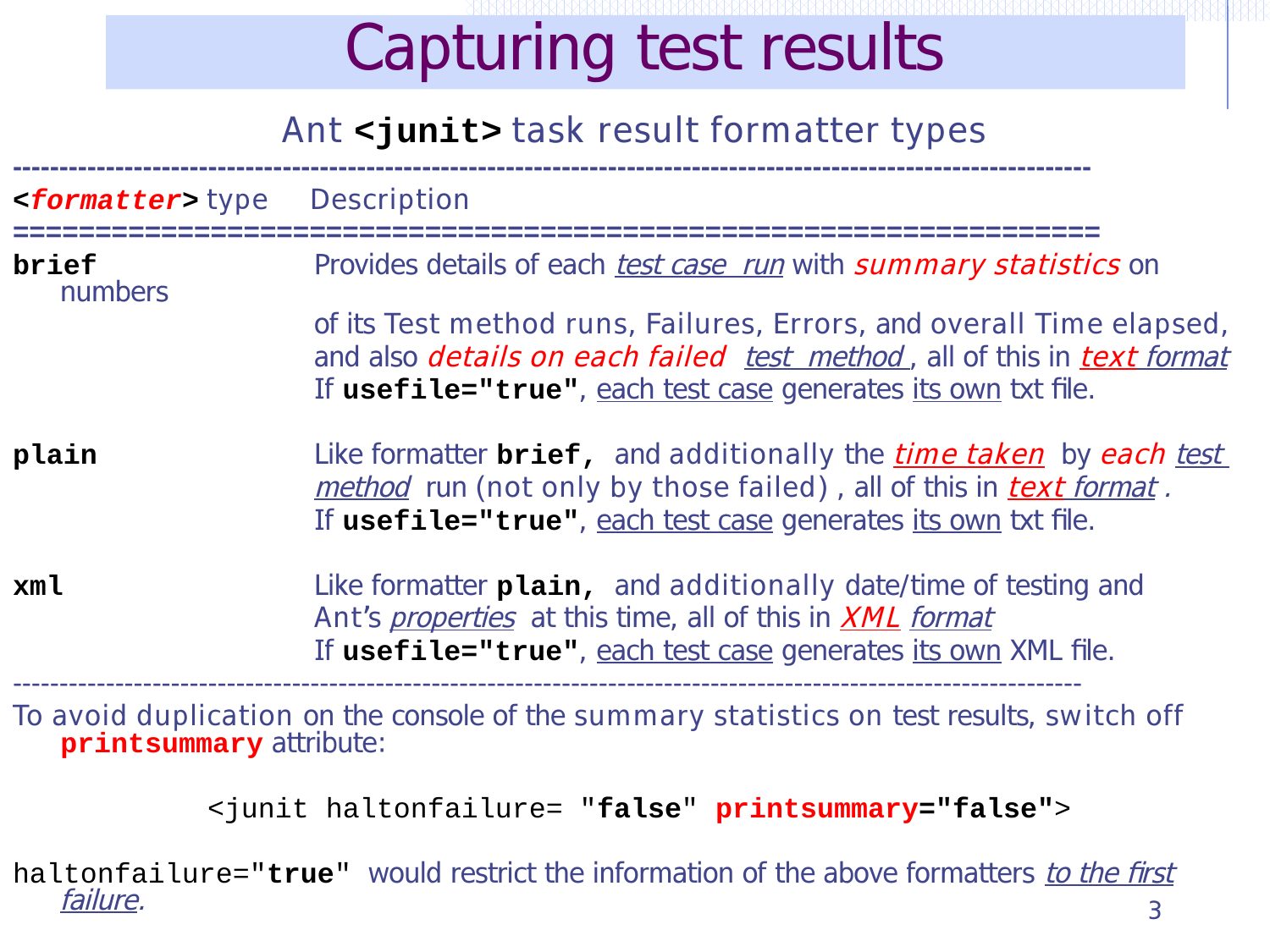

# Capturing test results
Ant <junit> task result formatter types
--------------------------------------------------------------------------------------------------------------------
<formatter> type     Description
==================================================================
brief                	Provides details of each test case  run with summary statistics on numbers
			of its Test method runs, Failures, Errors, and overall Time elapsed,
			and also details on each failed  test  method , all of this in text format
			If usefile="true", each test case generates its own txt file.

plain             	Like formatter brief, and additionally the time taken  by each test
			method  run (not only by those failed) , all of this in text format .
			If usefile="true", each test case generates its own txt file.

xml		Like formatter plain, and additionally date/time of testing and
			Ant’s properties  at this time, all of this in XML format
			If usefile="true", each test case generates its own XML file.
-------------------------------------------------------------------------------------------------------------------
To avoid duplication on the console of the summary statistics on test results, switch off printsummary attribute:

 <junit haltonfailure= "false" printsummary="false">

haltonfailure="true" would restrict the information of the above formatters to the first failure.
3